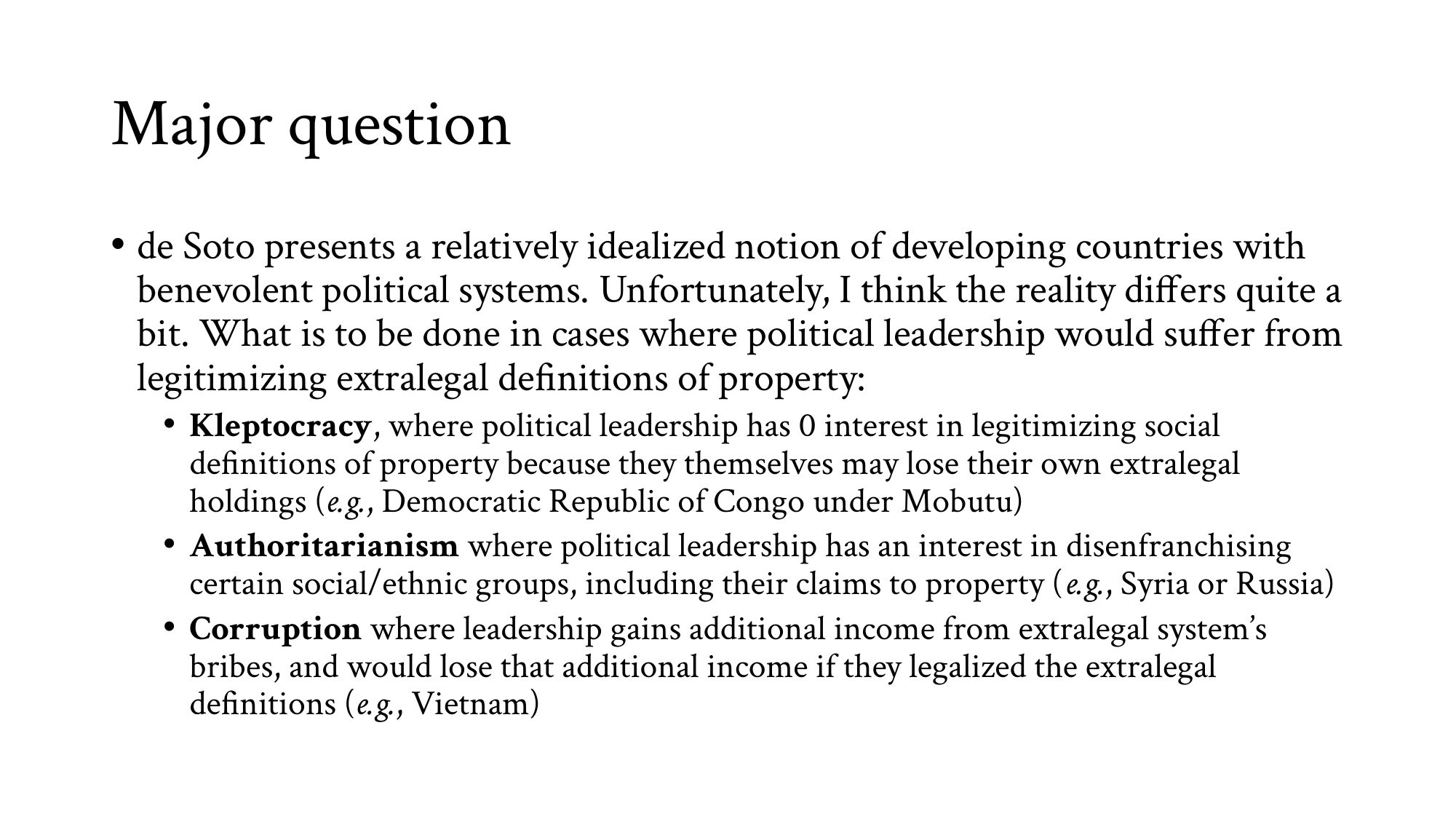

# Major question
de Soto presents a relatively idealized notion of developing countries with benevolent political systems. Unfortunately, I think the reality differs quite a bit. What is to be done in cases where political leadership would suffer from legitimizing extralegal definitions of property:
Kleptocracy, where political leadership has 0 interest in legitimizing social definitions of property because they themselves may lose their own extralegal holdings (e.g., Democratic Republic of Congo under Mobutu)
Authoritarianism where political leadership has an interest in disenfranchising certain social/ethnic groups, including their claims to property (e.g., Syria or Russia)
Corruption where leadership gains additional income from extralegal system’s bribes, and would lose that additional income if they legalized the extralegal definitions (e.g., Vietnam)